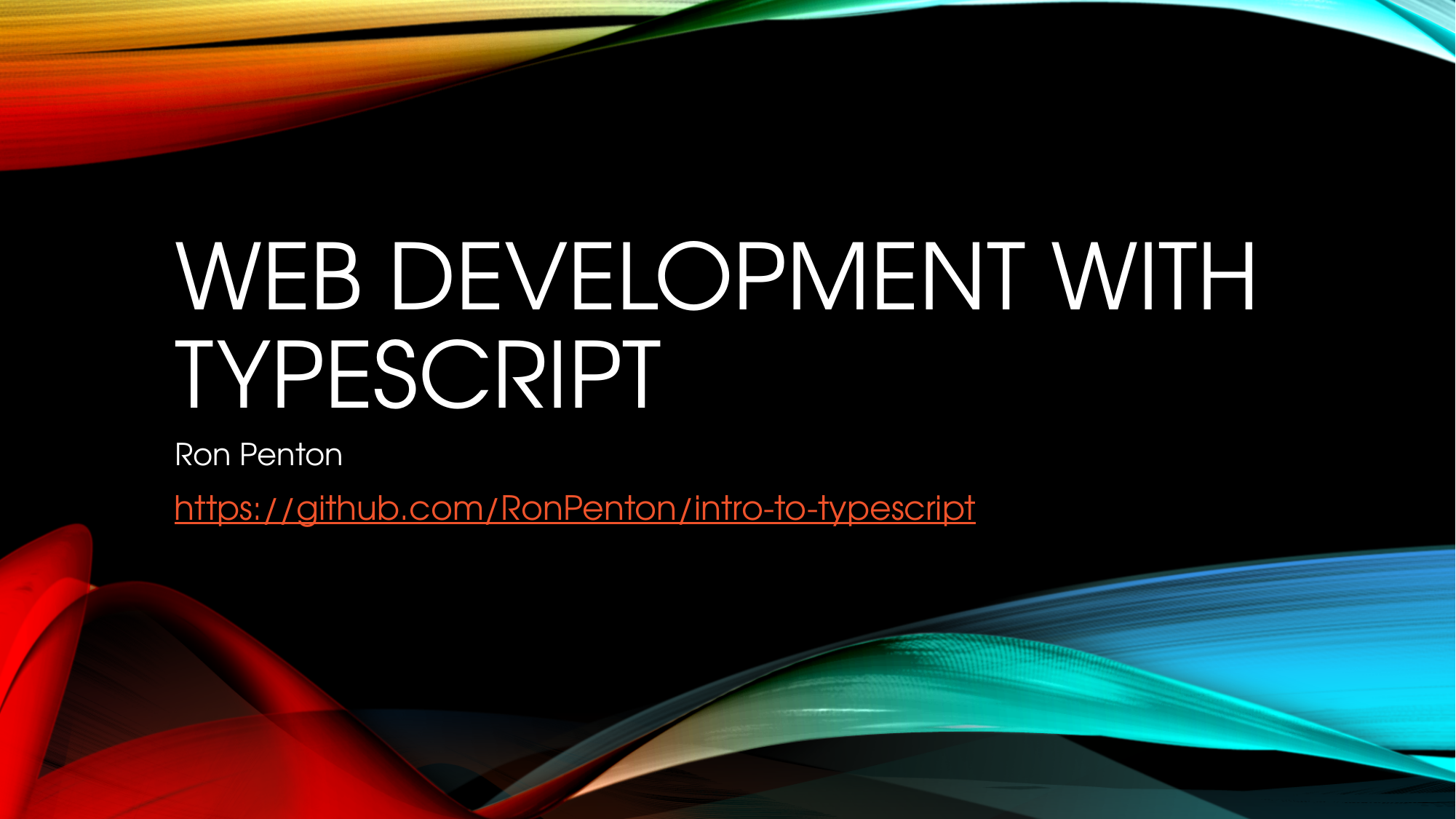

# Web development with Typescript
Ron Penton
https://github.com/RonPenton/intro-to-typescript